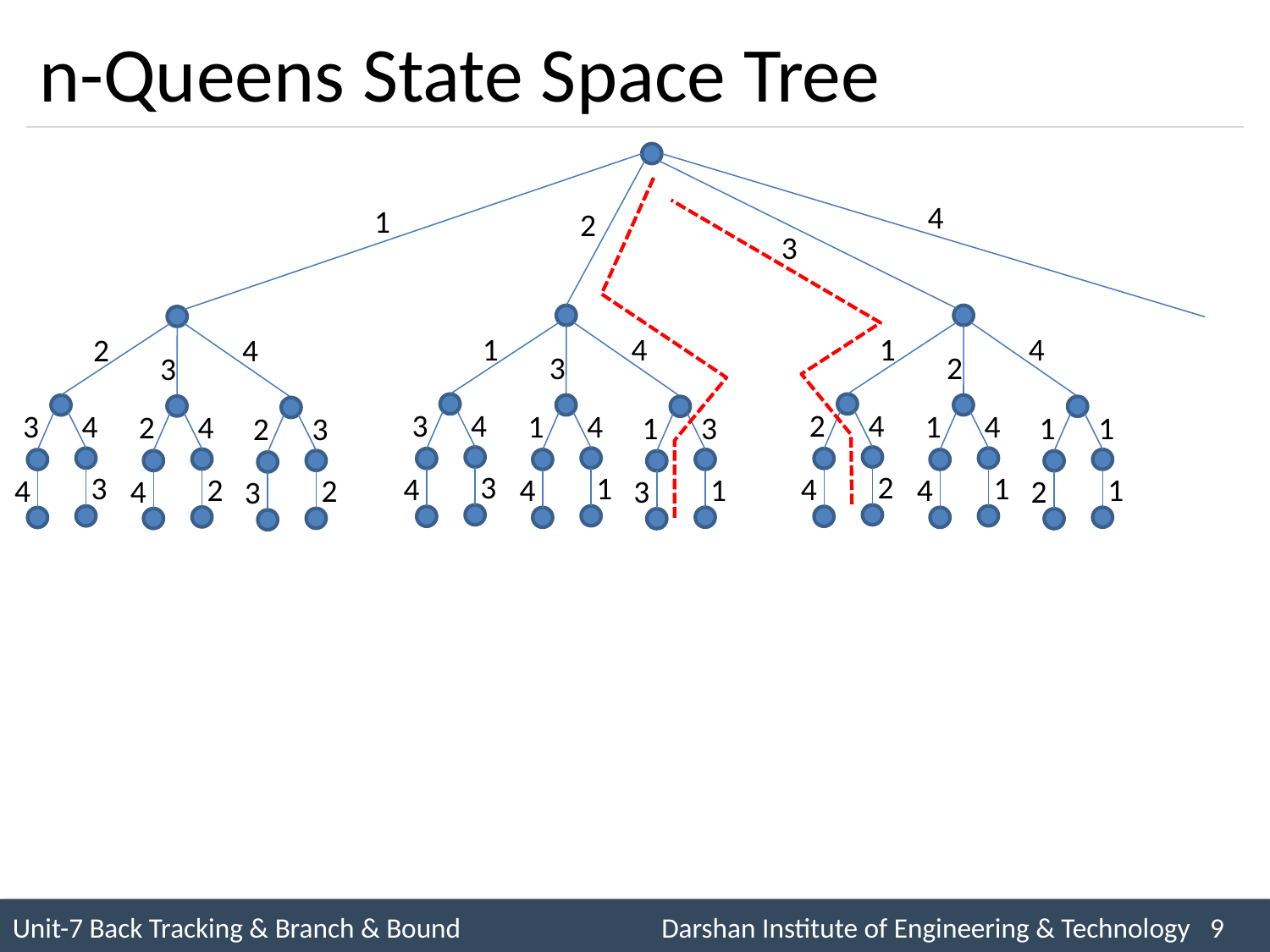

# n-Queens State Space Tree

4
1
2

3

1
4
1
4
2
4
3
2
3

3
4
2
4
1
4
1
4
3
4
2
4
1
3
1
1
2
3

3
2
1
1
3
4
4
2
1
1
4
4
4
2
4
3
2
3